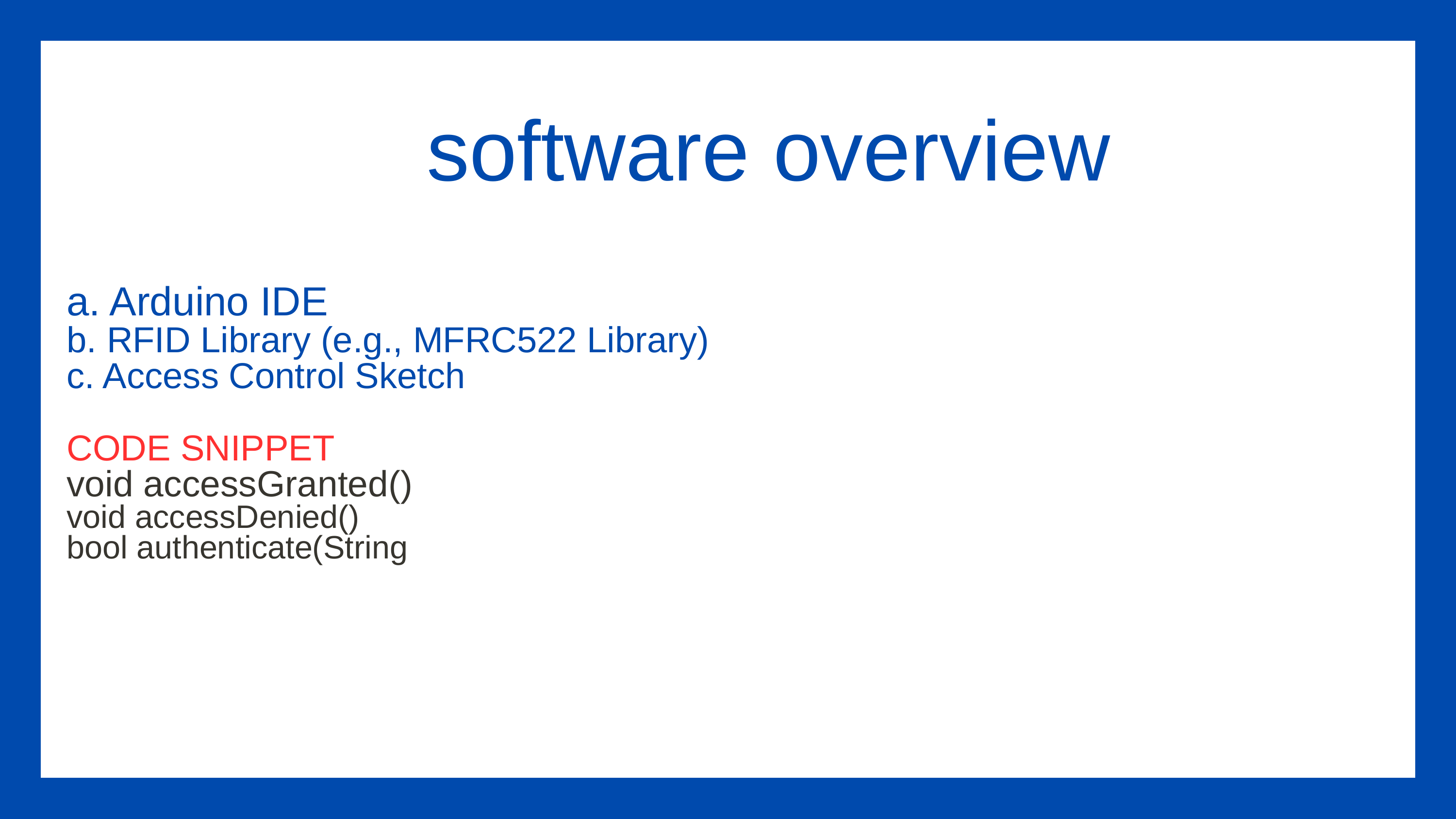

software overview

a. Arduino IDE
b. RFID Library (e.g., MFRC522 Library)
c. Access Control Sketch

CODE SNIPPET
void accessGranted()
void accessDenied()
bool authenticate(String